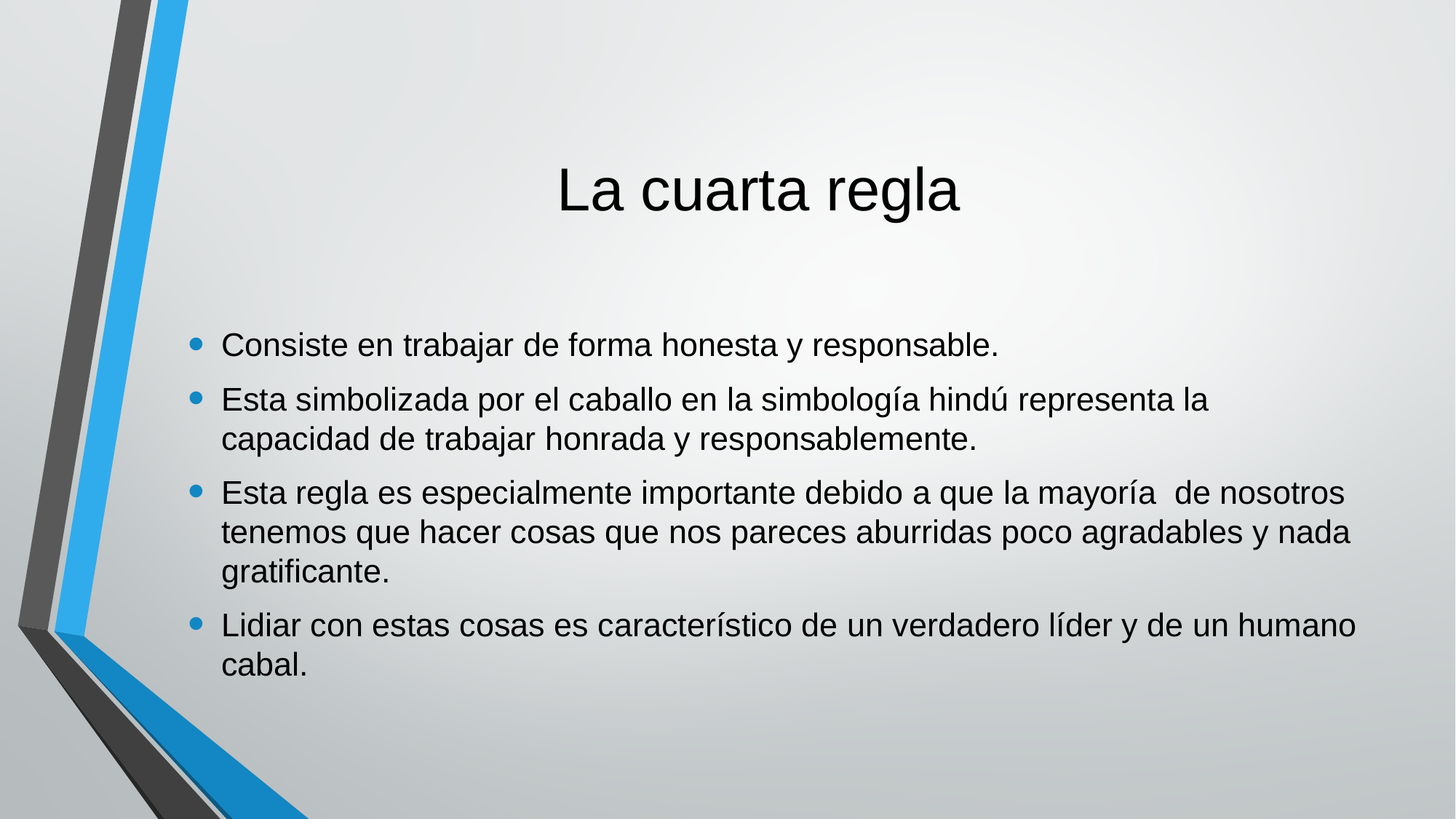

# La cuarta regla
Consiste en trabajar de forma honesta y responsable.
Esta simbolizada por el caballo en la simbología hindú representa la capacidad de trabajar honrada y responsablemente.
Esta regla es especialmente importante debido a que la mayoría  de nosotros tenemos que hacer cosas que nos pareces aburridas poco agradables y nada gratificante.
Lidiar con estas cosas es característico de un verdadero líder y de un humano cabal.